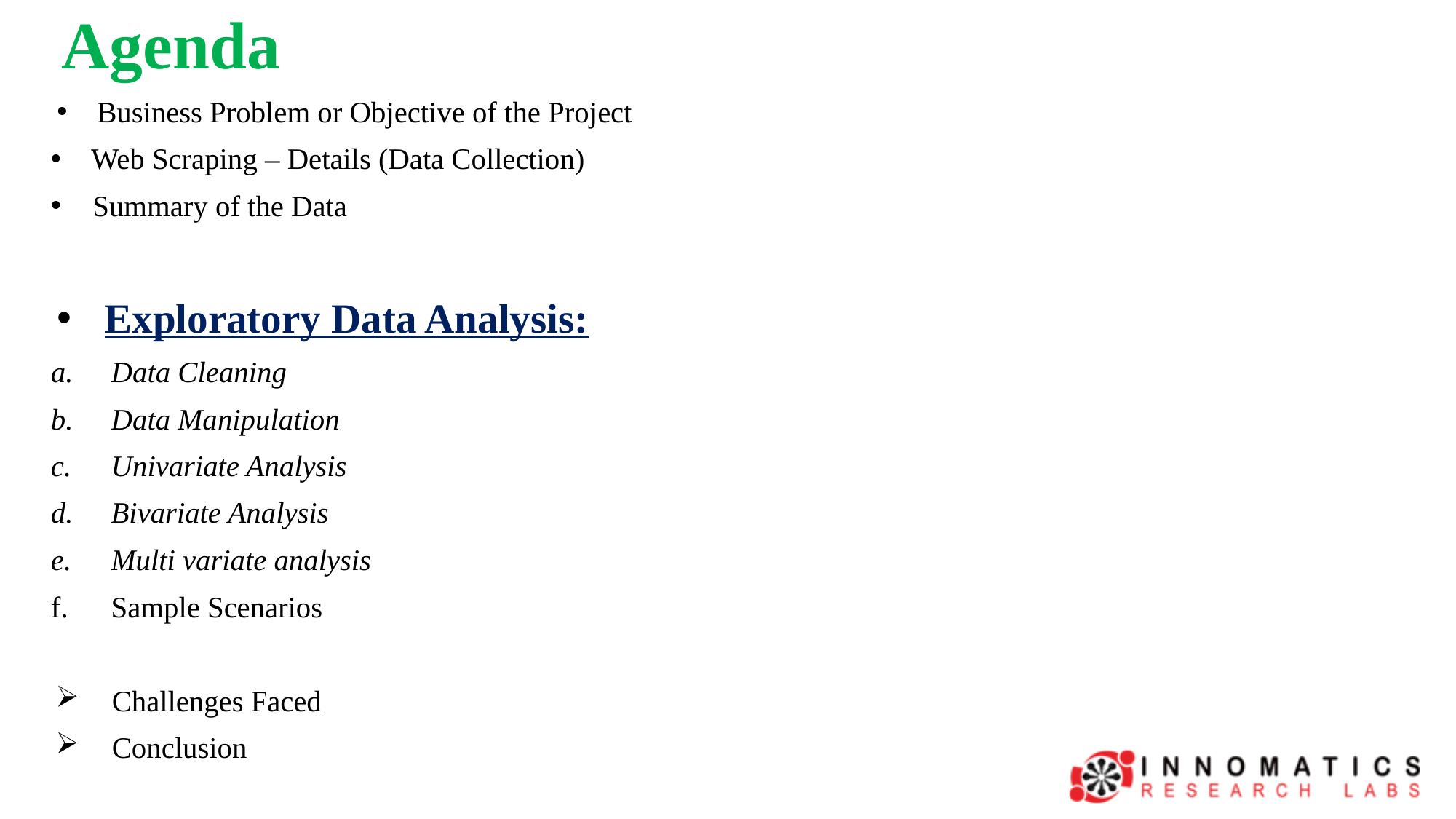

# Agenda
Business Problem or Objective of the Project
Web Scraping – Details (Data Collection)
  Summary of the Data

Exploratory Data Analysis:
Data Cleaning
Data Manipulation
Univariate Analysis
Bivariate Analysis
Multi variate analysis
Sample Scenarios

 Challenges Faced
 Conclusion